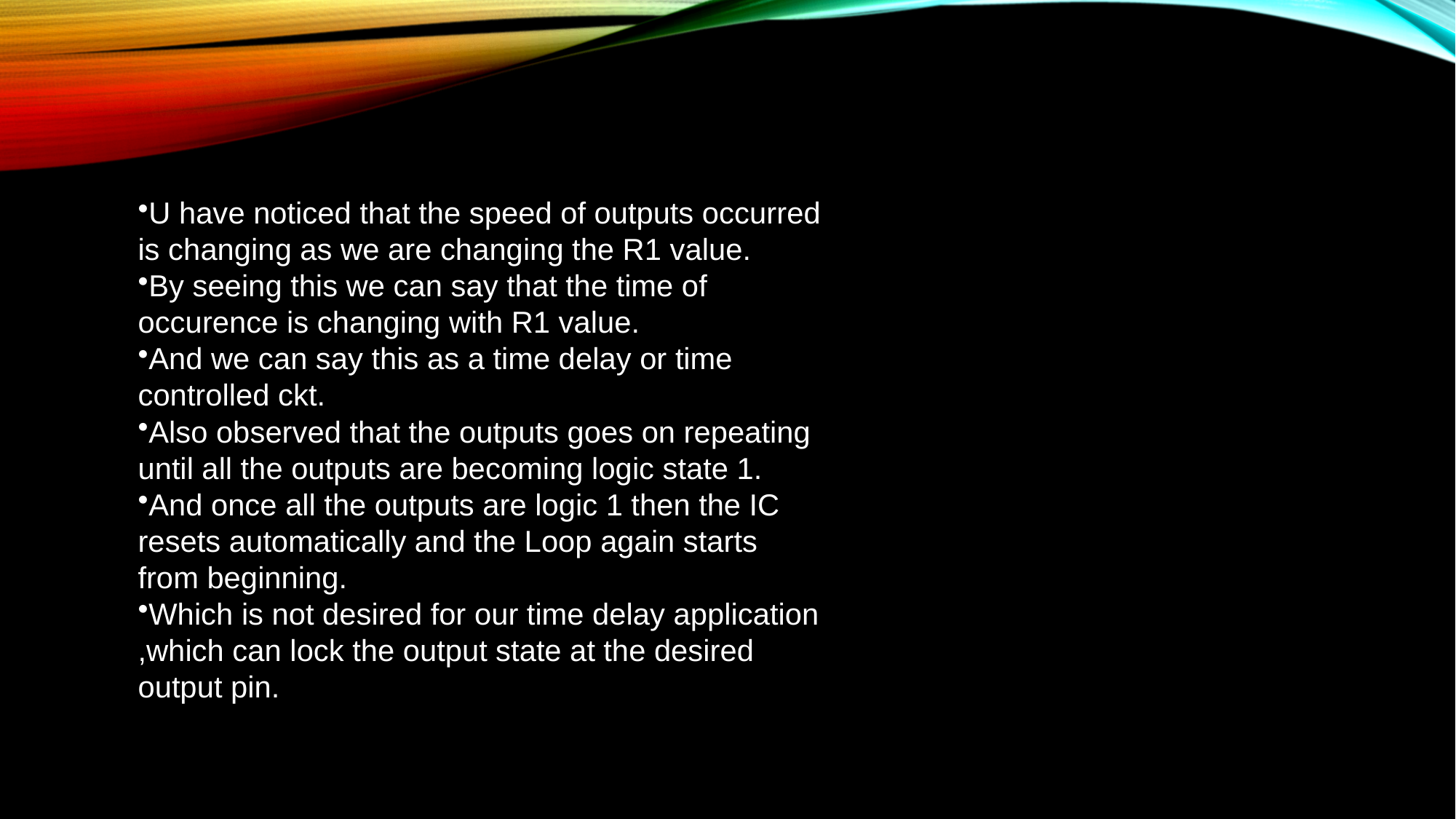

U have noticed that the speed of outputs occurred is changing as we are changing the R1 value.
By seeing this we can say that the time of occurence is changing with R1 value.
And we can say this as a time delay or time controlled ckt.
Also observed that the outputs goes on repeating until all the outputs are becoming logic state 1.
And once all the outputs are logic 1 then the IC resets automatically and the Loop again starts from beginning.
Which is not desired for our time delay application ,which can lock the output state at the desired output pin.